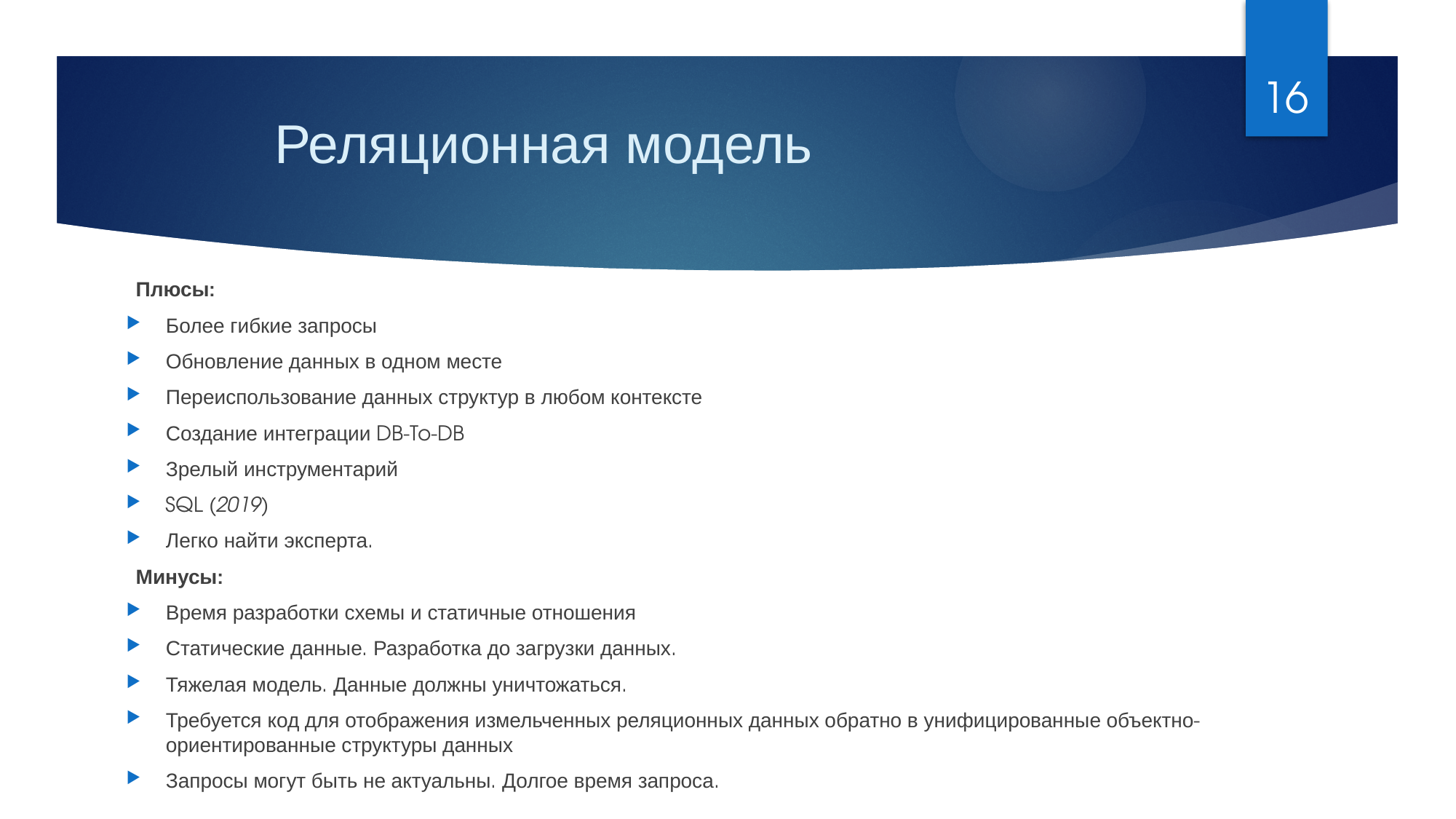

16
# Реляционная модель
Плюсы:
Более гибкие запросы
Обновление данных в одном месте
Переиспользование данных структур в любом контексте
Создание интеграции DB-To-DB
Зрелый инструментарий
SQL (2019)
Легко найти эксперта.
Минусы:
Время разработки схемы и статичные отношения
Статические данные. Разработка до загрузки данных.
Тяжелая модель. Данные должны уничтожаться.
Требуется код для отображения измельченных реляционных данных обратно в унифицированные объектно-ориентированные структуры данных
Запросы могут быть не актуальны. Долгое время запроса.